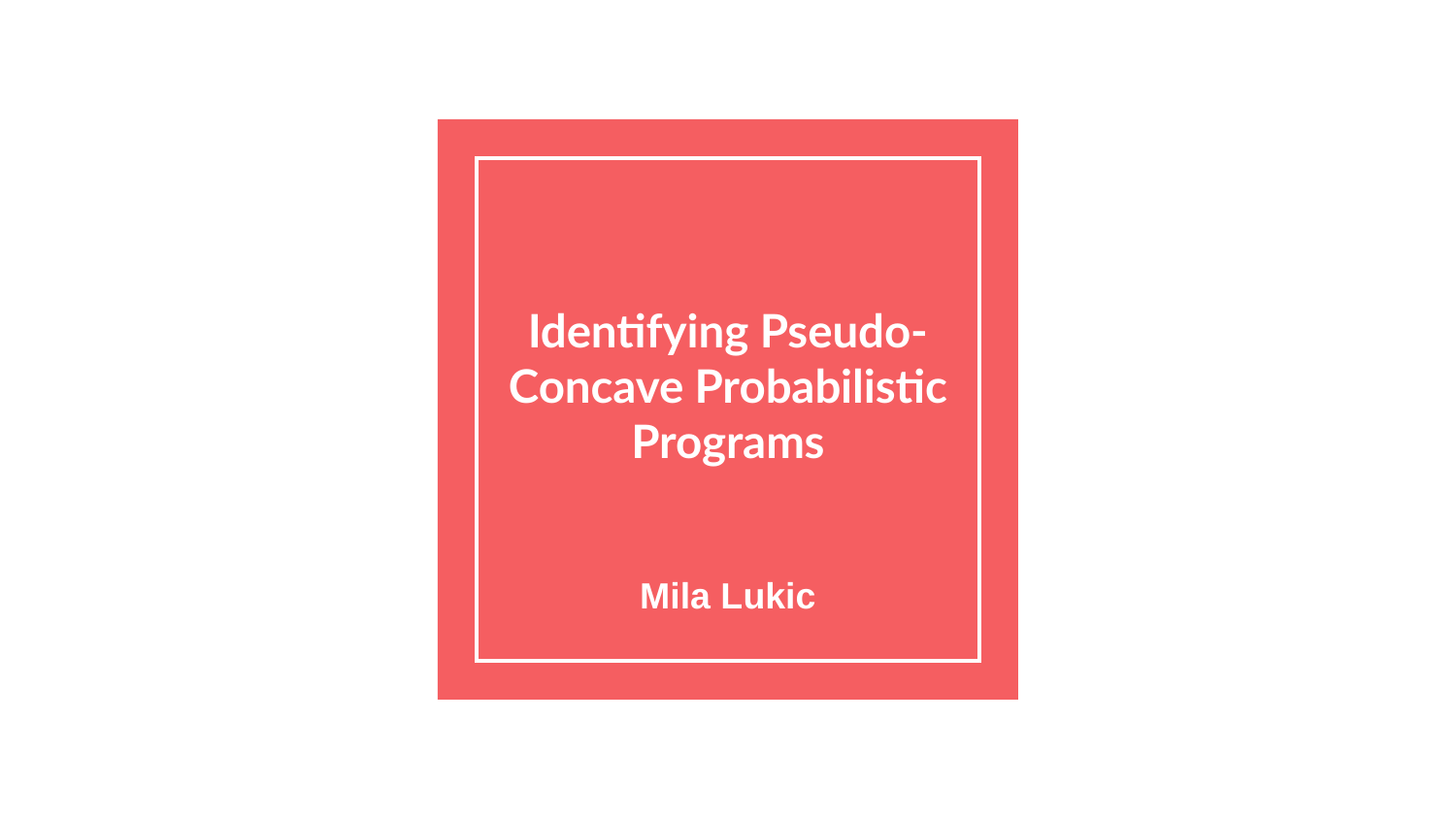

# Identifying Pseudo-Concave Probabilistic Programs
Mila Lukic